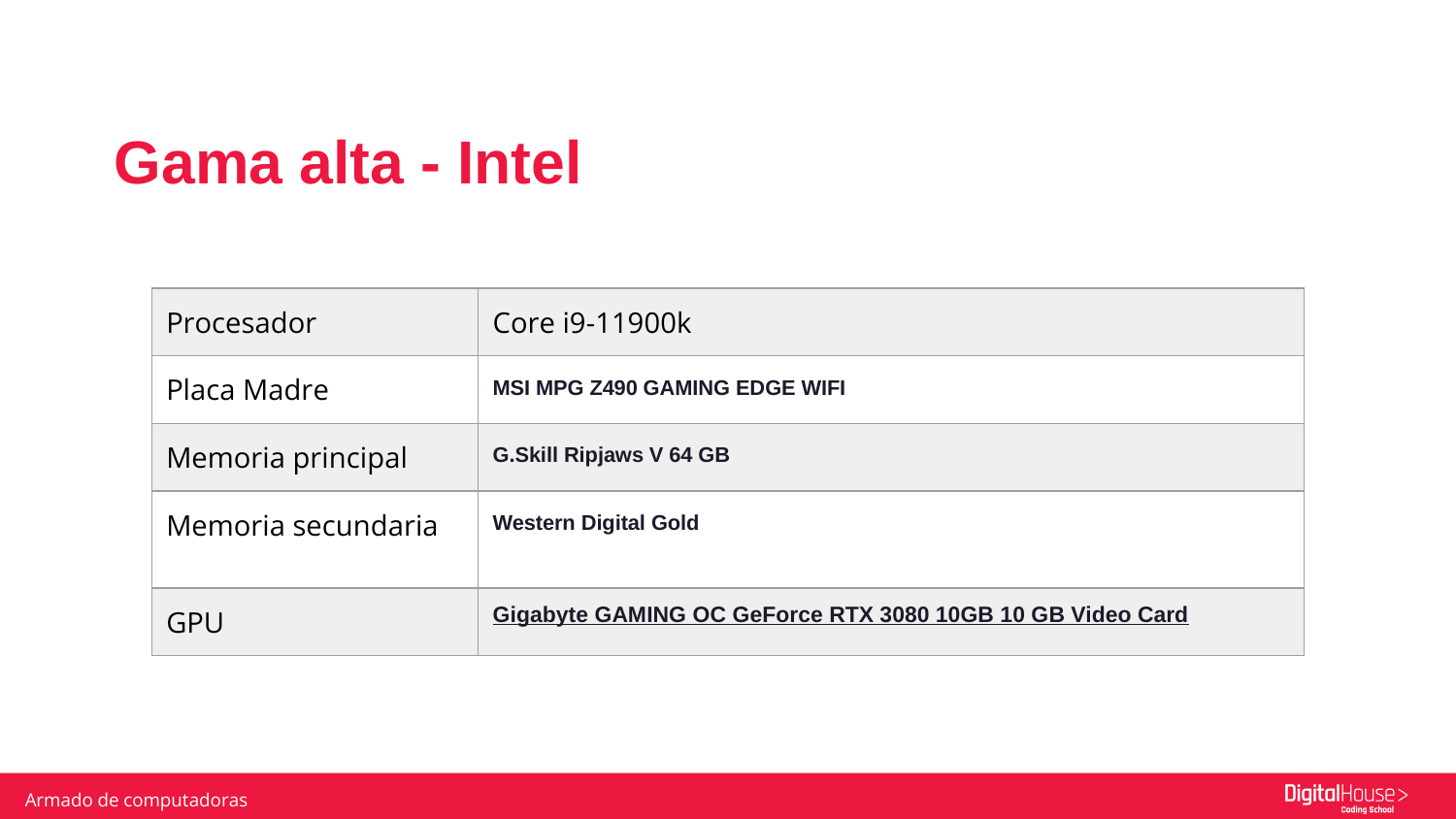

Gama alta - Intel

| Procesador | Core i9-11900k |
| --- | --- |
| Placa Madre | MSI MPG Z490 GAMING EDGE WIFI |
| Memoria principal | G.Skill Ripjaws V 64 GB |
| Memoria secundaria | Western Digital Gold |
| GPU | Gigabyte GAMING OC GeForce RTX 3080 10GB 10 GB Video Card |